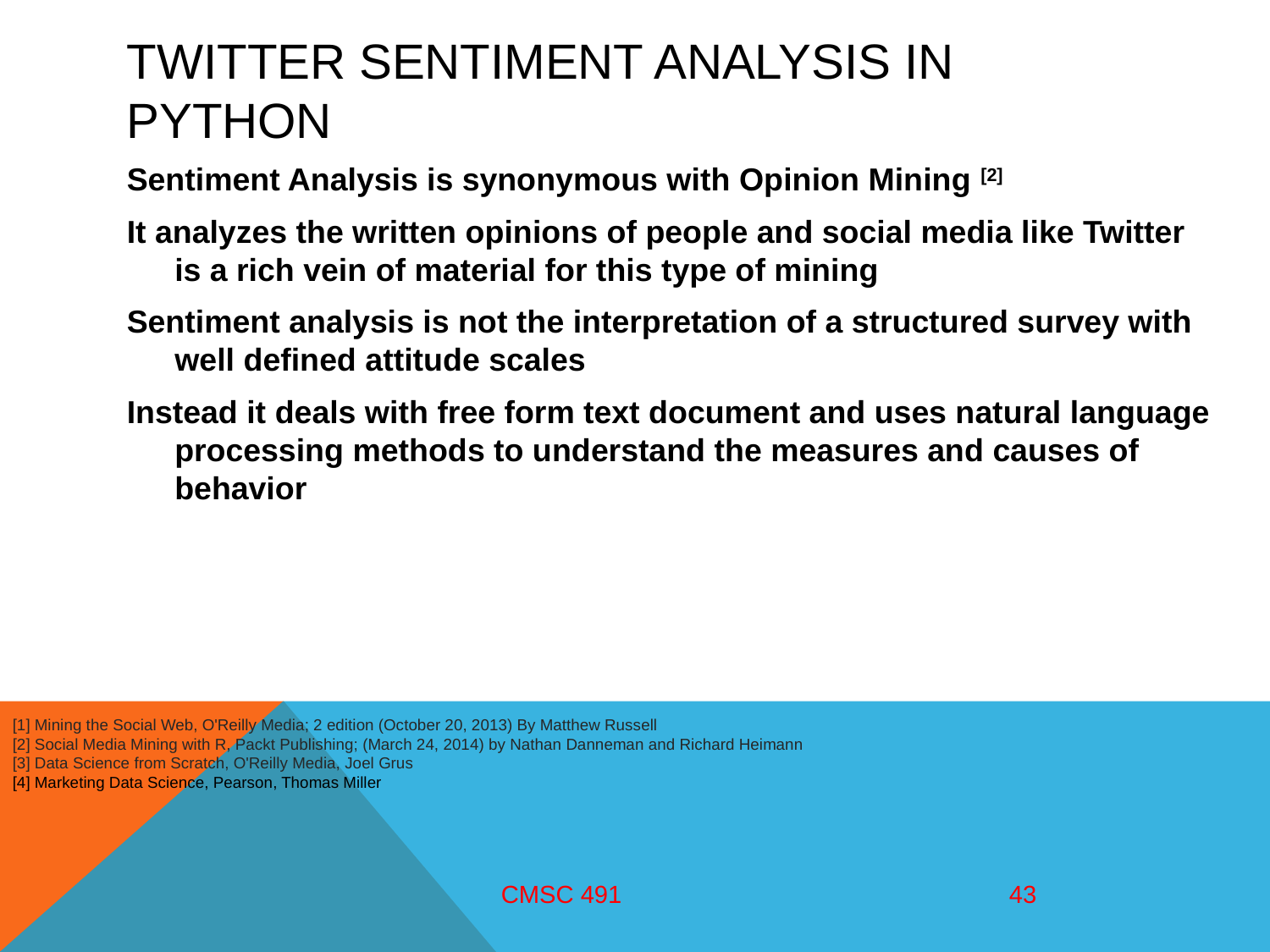

# Twitter Sentiment Analysis in Python
Sentiment Analysis is synonymous with Opinion Mining [2]
It analyzes the written opinions of people and social media like Twitter is a rich vein of material for this type of mining
Sentiment analysis is not the interpretation of a structured survey with well defined attitude scales
Instead it deals with free form text document and uses natural language processing methods to understand the measures and causes of behavior
[1] Mining the Social Web, O'Reilly Media; 2 edition (October 20, 2013) By Matthew Russell
[2] Social Media Mining with R, Packt Publishing; (March 24, 2014) by Nathan Danneman and Richard Heimann
[3] Data Science from Scratch, O'Reilly Media, Joel Grus
[4] Marketing Data Science, Pearson, Thomas Miller